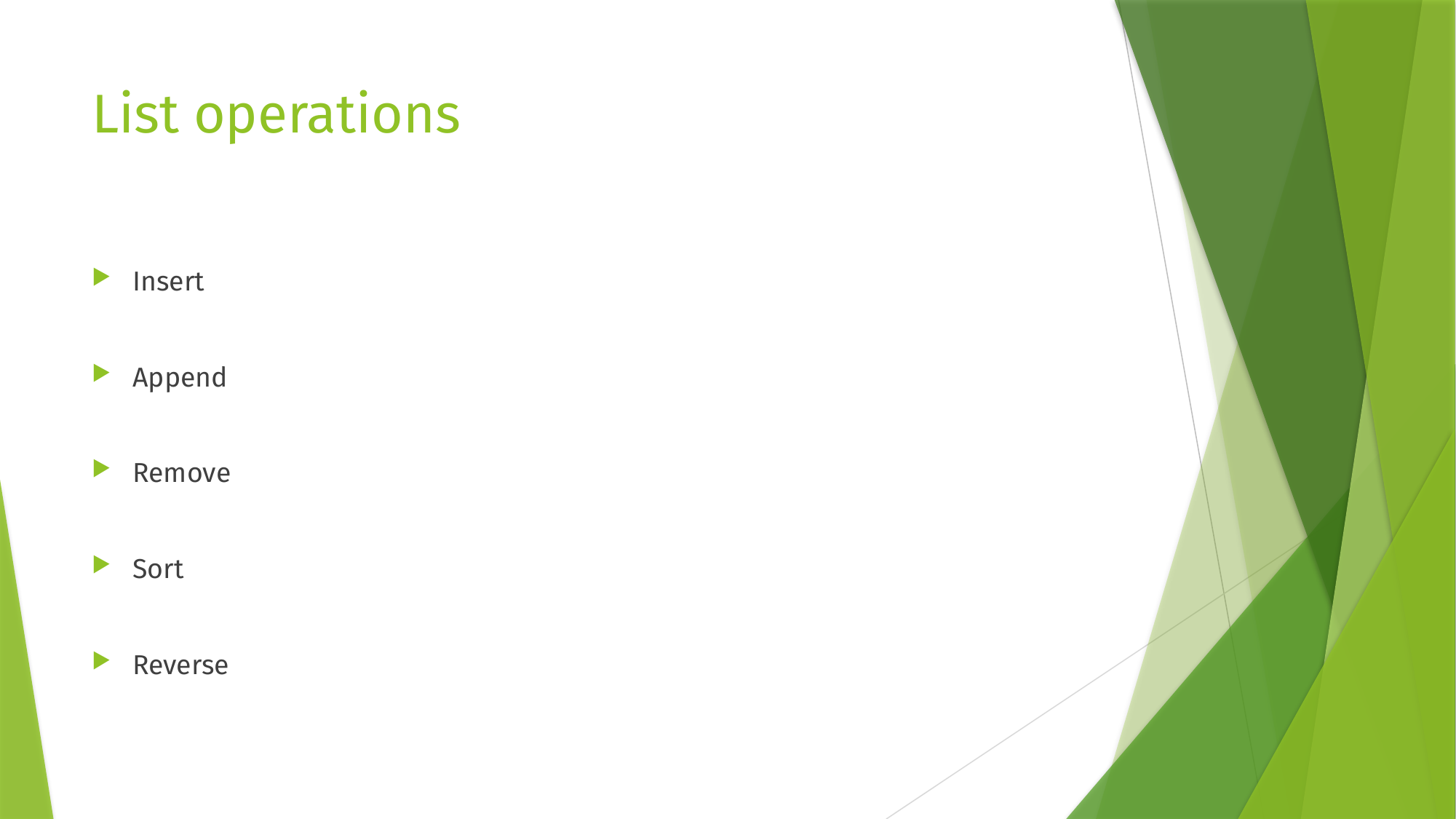

# List operations
Insert

Append

Remove

Sort

Reverse